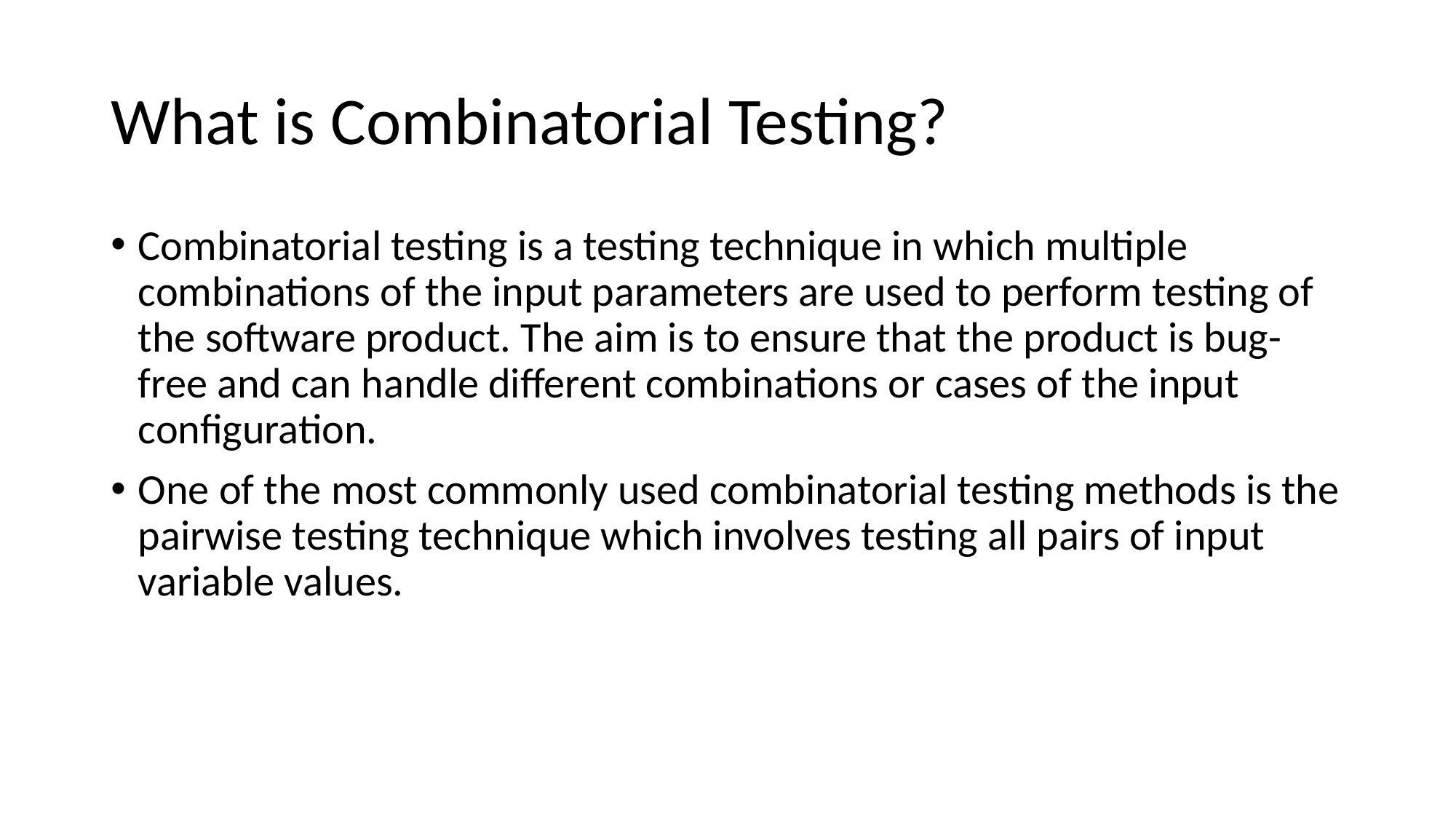

# What is Combinatorial Testing?
Combinatorial testing is a testing technique in which multiple combinations of the input parameters are used to perform testing of the software product. The aim is to ensure that the product is bug-free and can handle different combinations or cases of the input configuration.
One of the most commonly used combinatorial testing methods is the pairwise testing technique which involves testing all pairs of input variable values.